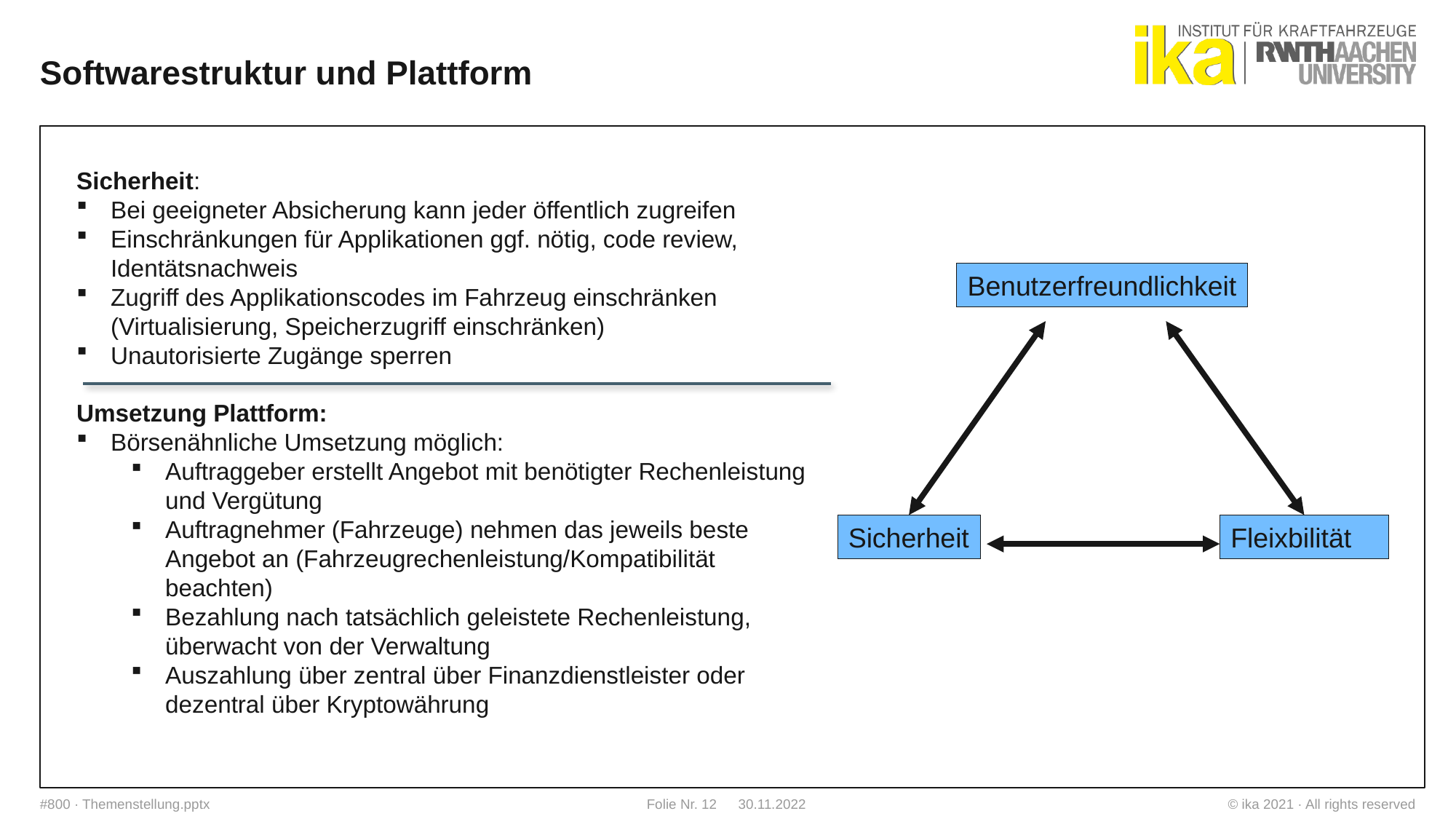

# Softwarestruktur und Plattform

Sicherheit:
Bei geeigneter Absicherung kann jeder öffentlich zugreifen
Einschränkungen für Applikationen ggf. nötig, code review, Identätsnachweis
Zugriff des Applikationscodes im Fahrzeug einschränken (Virtualisierung, Speicherzugriff einschränken)
Unautorisierte Zugänge sperren

Umsetzung Plattform:
Börsenähnliche Umsetzung möglich:
Auftraggeber erstellt Angebot mit benötigter Rechenleistung und Vergütung
Auftragnehmer (Fahrzeuge) nehmen das jeweils beste Angebot an (Fahrzeugrechenleistung/Kompatibilität beachten)
Bezahlung nach tatsächlich geleistete Rechenleistung, überwacht von der Verwaltung
Auszahlung über zentral über Finanzdienstleister oder dezentral über Kryptowährung

Benutzerfreundlichkeit
Fleixbilität
Sicherheit